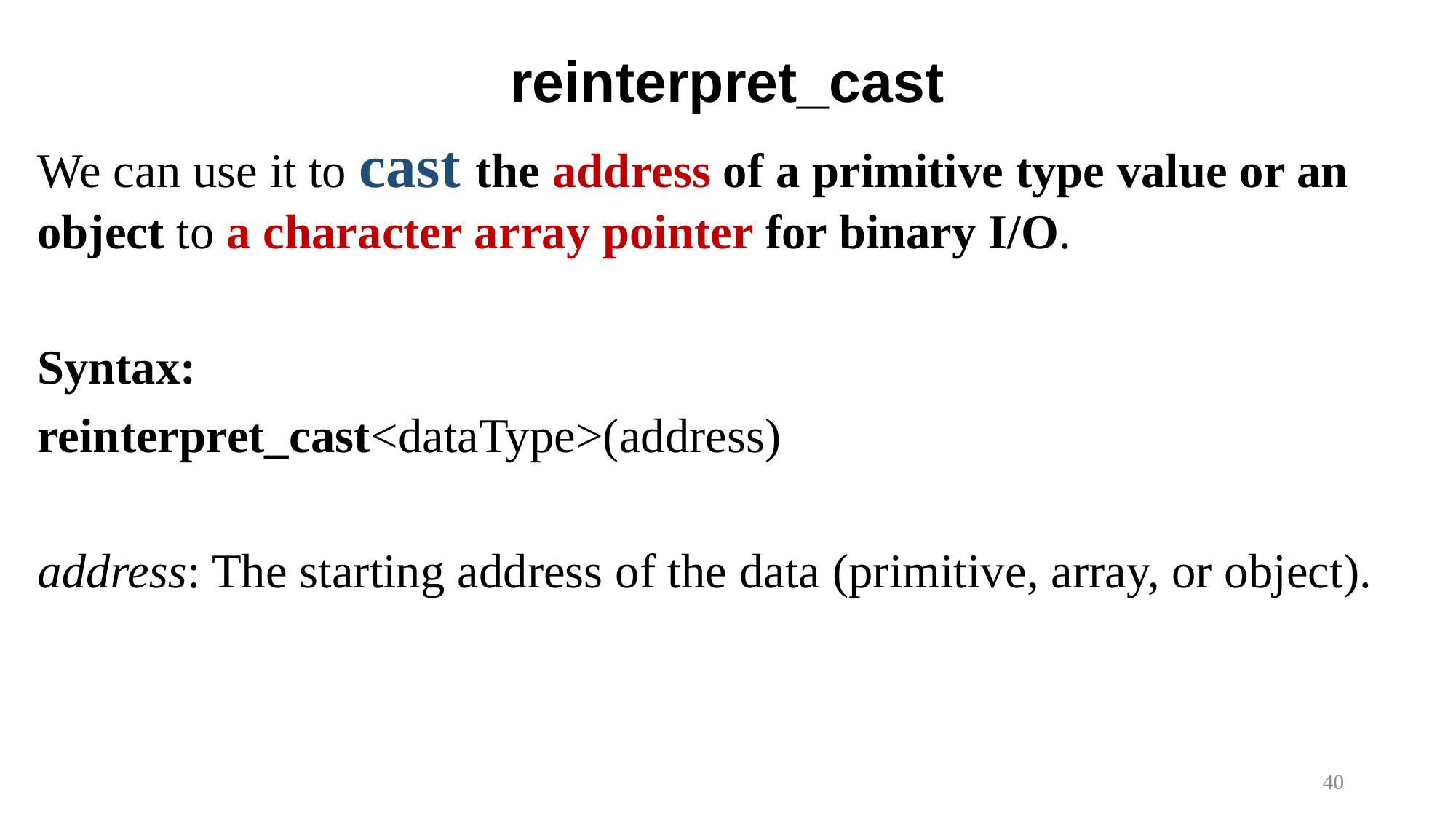

# reinterpret_cast
We can use it to cast the address of a primitive type value or an object to a character array pointer for binary I/O.

Syntax:
reinterpret_cast<dataType>(address)

address: The starting address of the data (primitive, array, or object).

40